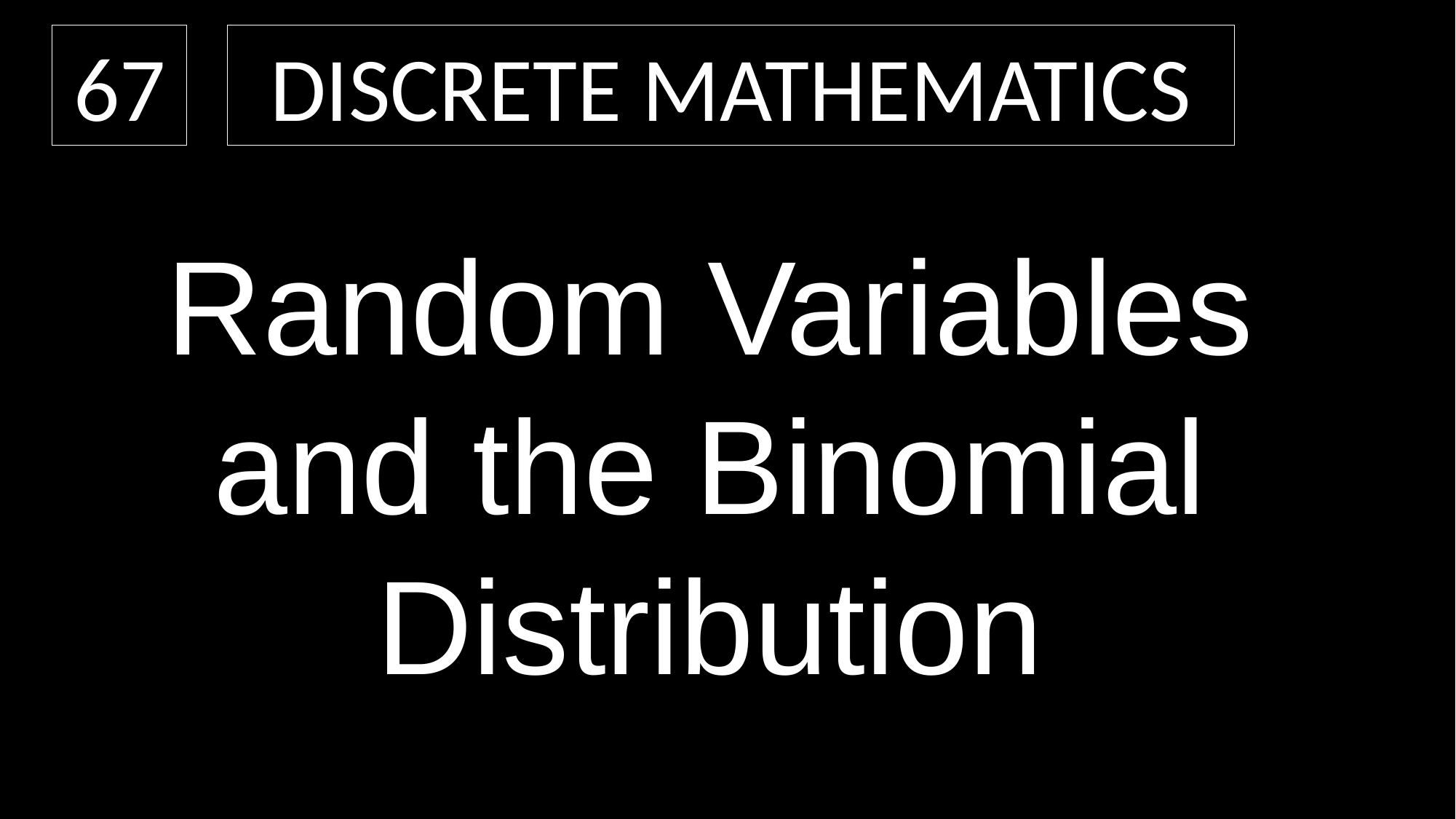

67
Discrete Mathematics
Random Variables and the Binomial Distribution